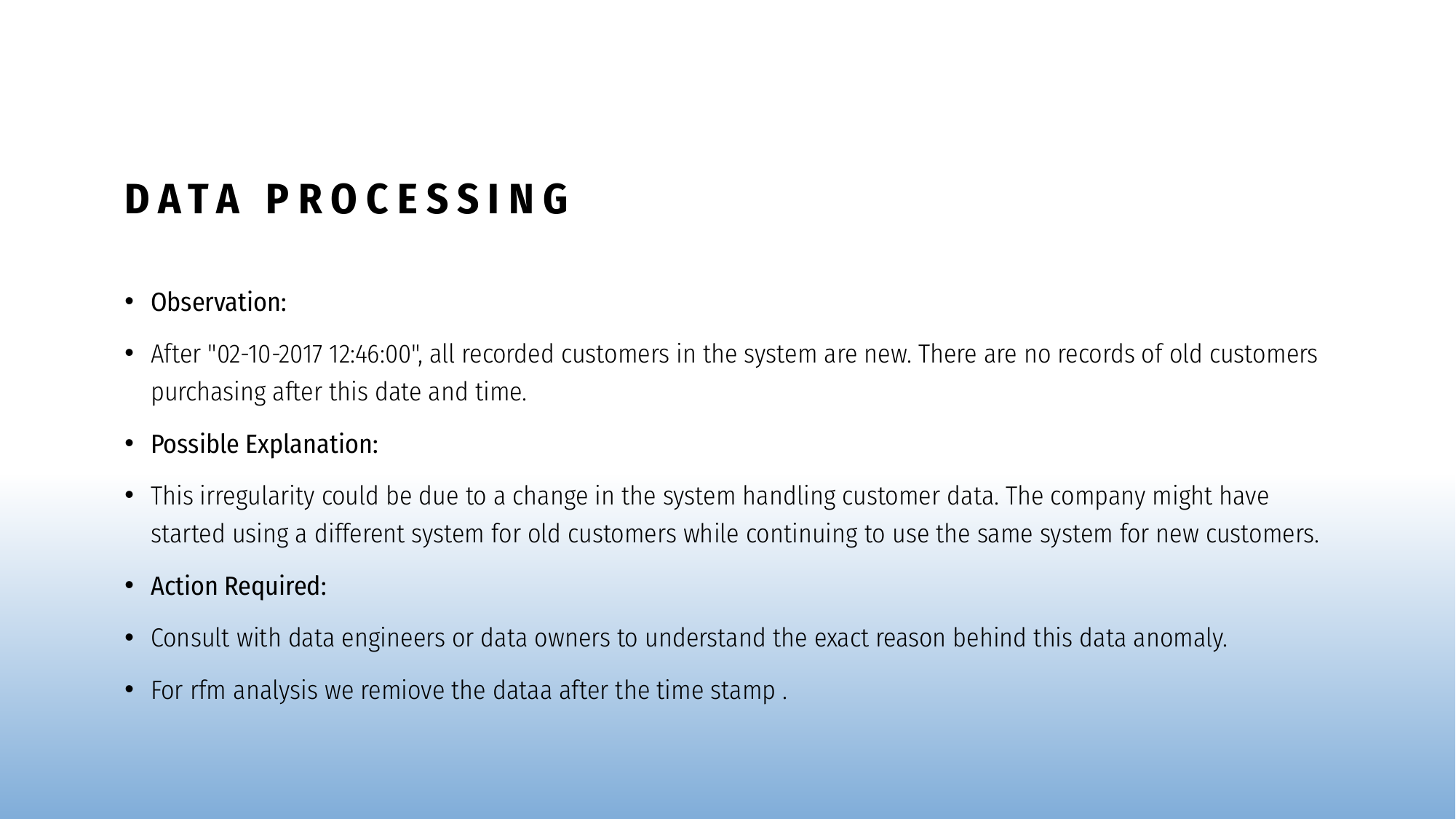

# Data processing
Observation:
After "02-10-2017 12:46:00", all recorded customers in the system are new. There are no records of old customers purchasing after this date and time.
Possible Explanation:
This irregularity could be due to a change in the system handling customer data. The company might have started using a different system for old customers while continuing to use the same system for new customers.
Action Required:
Consult with data engineers or data owners to understand the exact reason behind this data anomaly.
For rfm analysis we remiove the dataa after the time stamp .